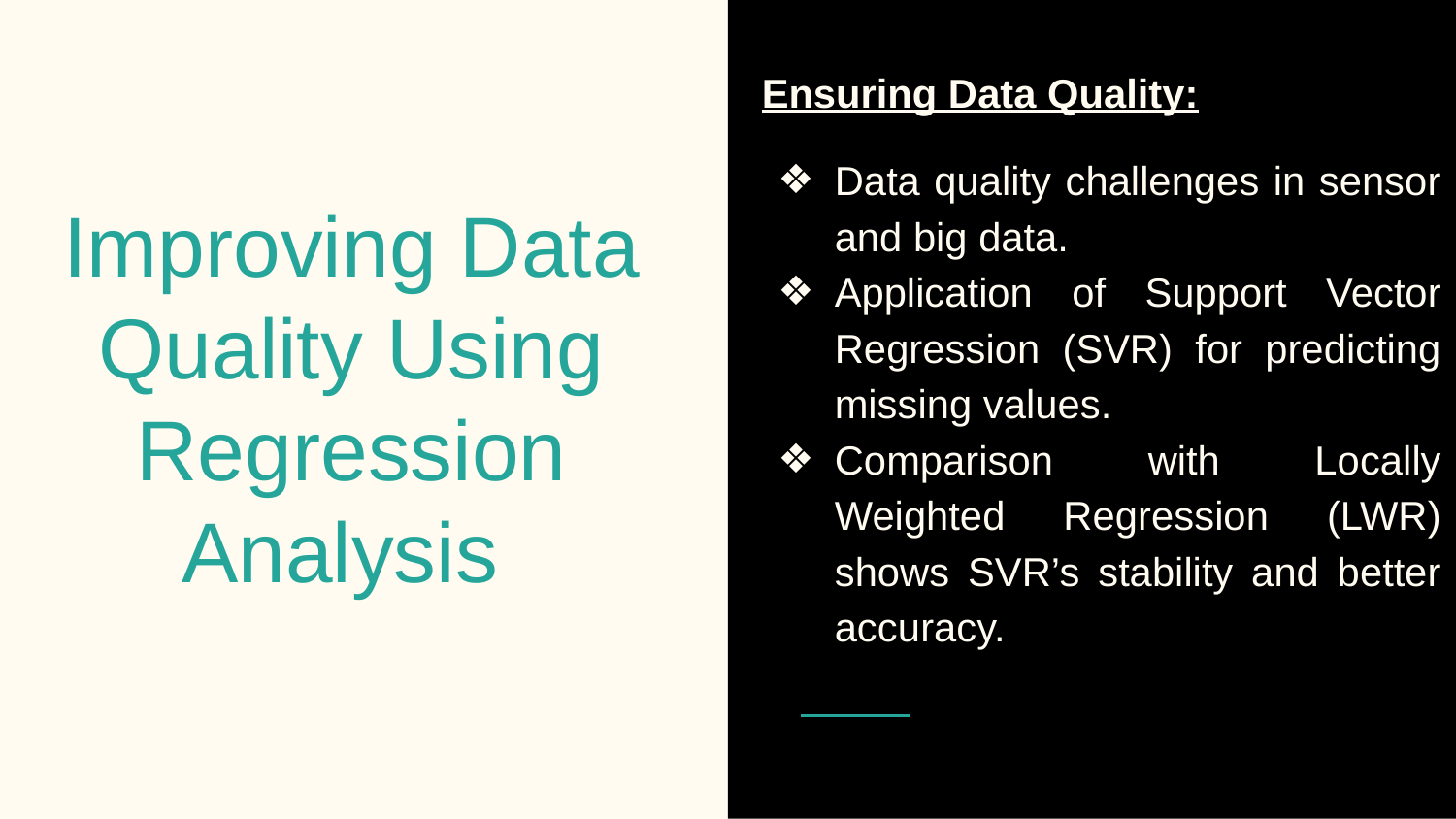

Ensuring Data Quality:
Data quality challenges in sensor and big data.
Application of Support Vector Regression (SVR) for predicting missing values.
Comparison with Locally Weighted Regression (LWR) shows SVR’s stability and better accuracy.

# Improving Data Quality Using Regression Analysis